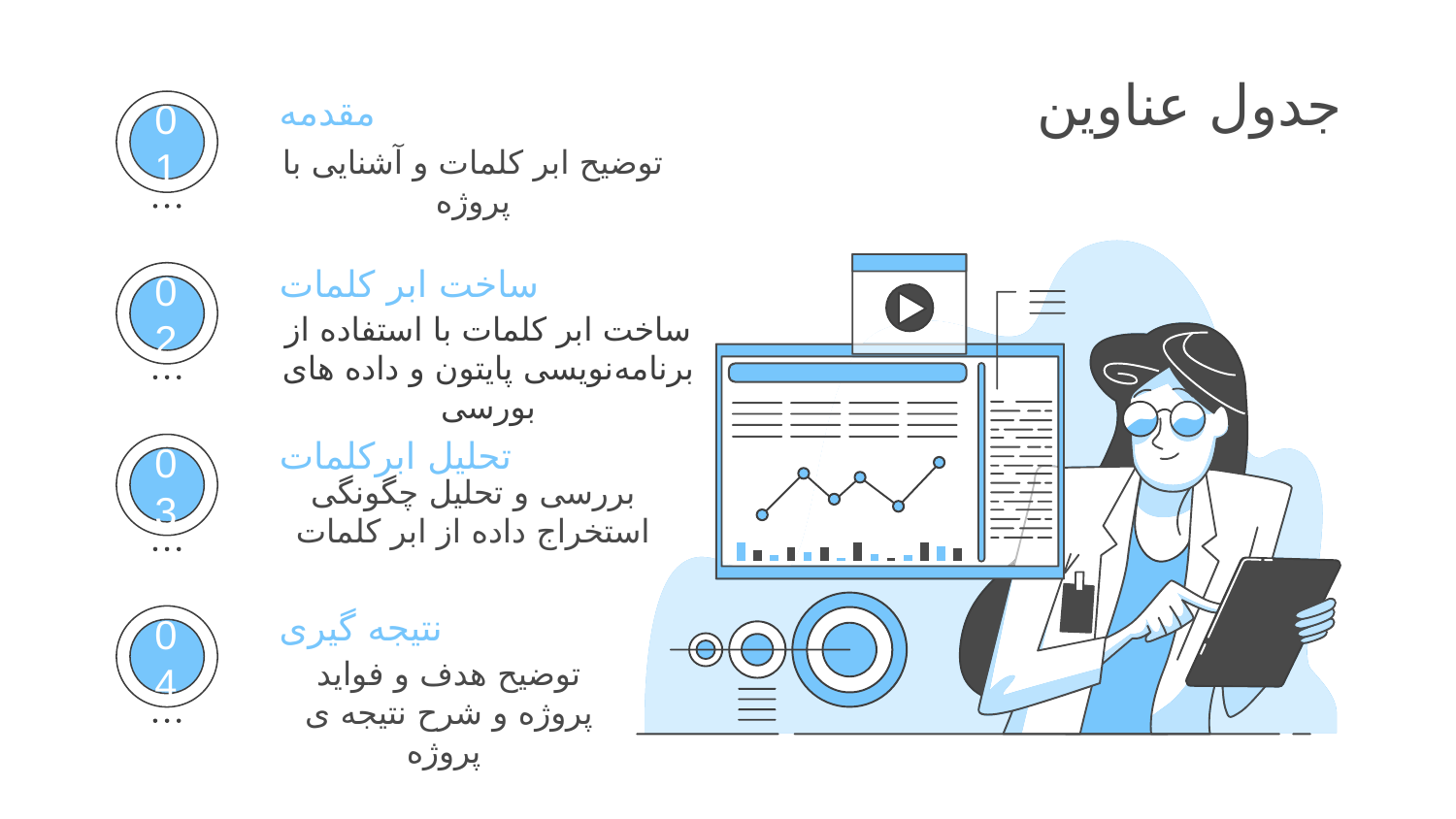

# جدول عناوین
مقدمه

توضیح ابر کلمات و آشنایی با پروژه

01
ساخت ابر کلمات

02
ساخت ابر کلمات با استفاده از برنامه‌نویسی پایتون و داده های بورسی
تحلیل ابرکلمات

بررسی و تحلیل چگونگی استخراج داده از ابر کلمات
03
نتیجه گیری

04
توضیح هدف و فواید پروژه و شرح نتیجه ی پروژه